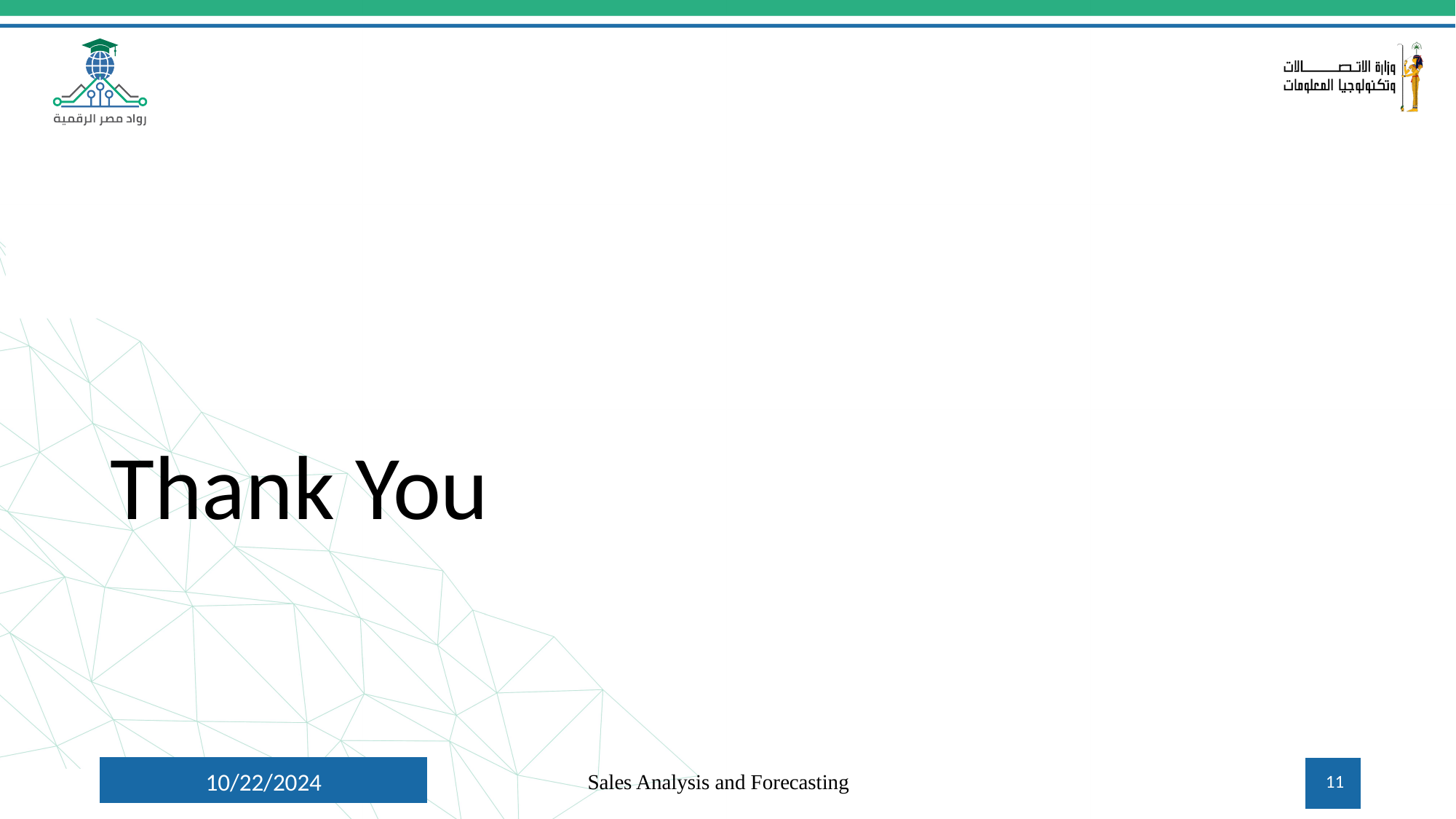

# Thank You
10/22/2024
Sales Analysis and Forecasting
11